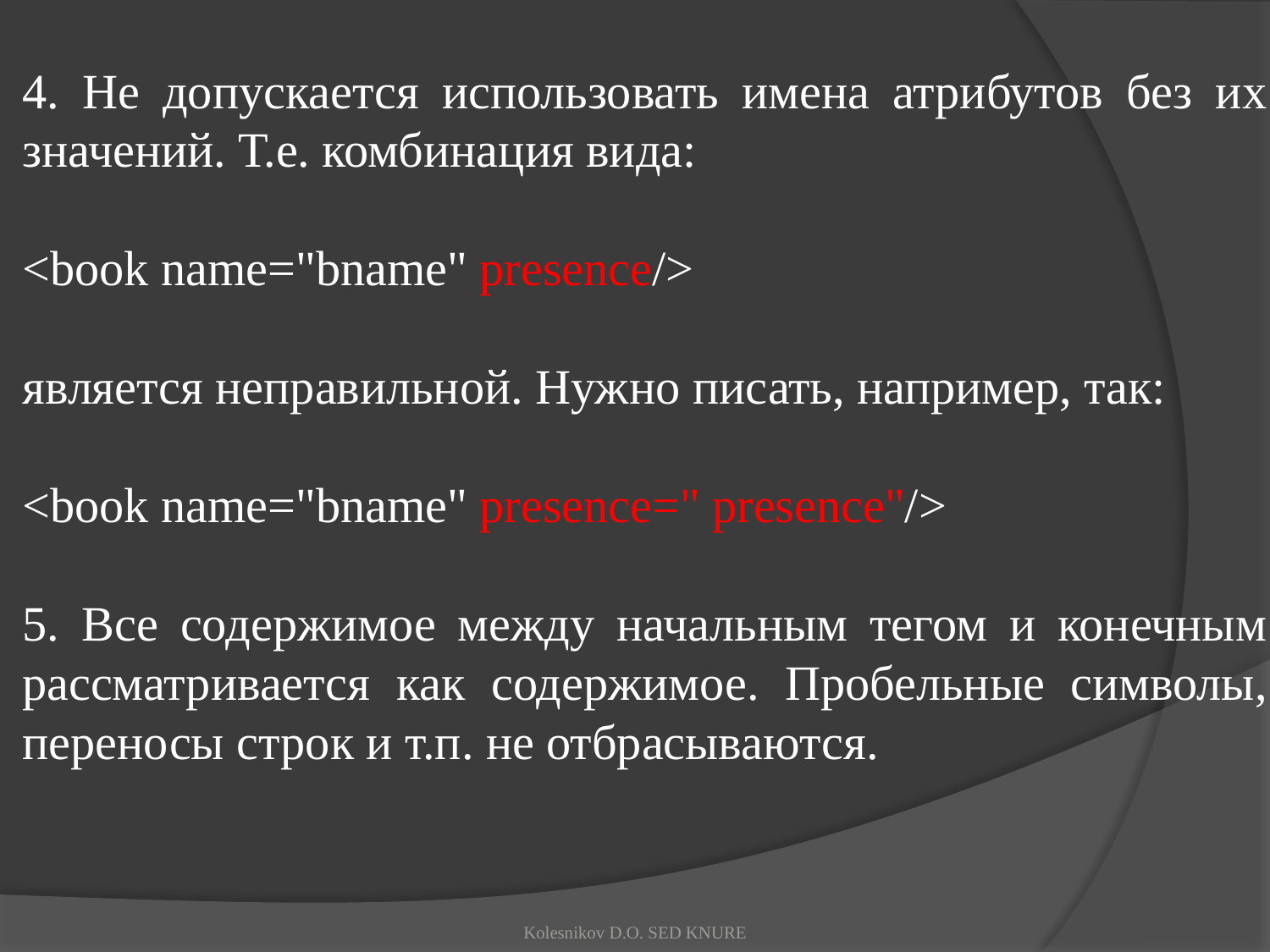

4. Не допускается использовать имена атрибутов без их значений. Т.е. комбинация вида:

<book name="bname" presence/>

является неправильной. Нужно писать, например, так:

<book name="bname" presence=" presence"/>

5. Все содержимое между начальным тегом и конечным рассматривается как содержимое. Пробельные символы, переносы строк и т.п. не отбрасываются.
Kolesnikov D.O. SED KNURE